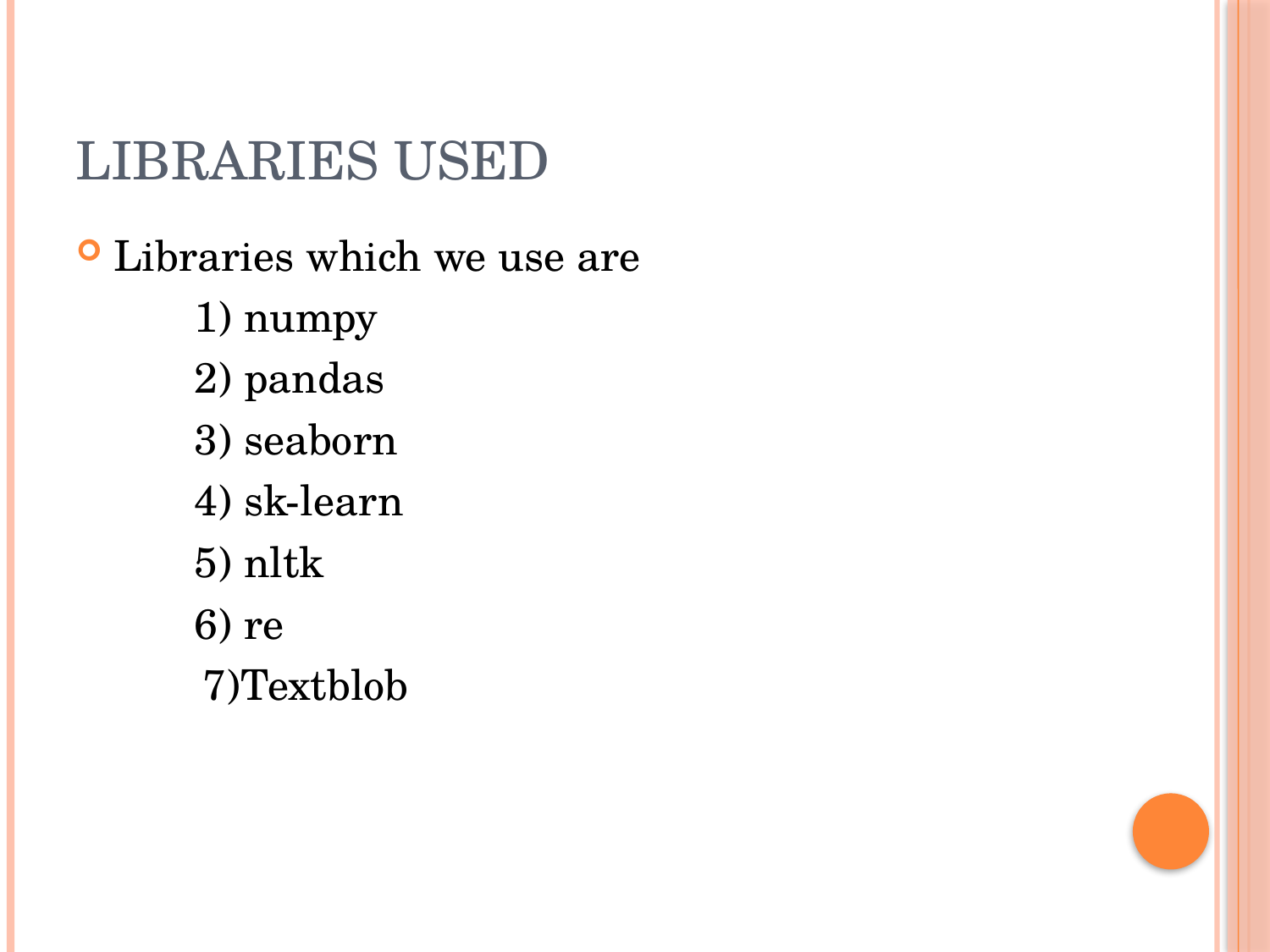

# Libraries Used
Libraries which we use are
          1) numpy
          2) pandas
          3) seaborn
          4) sk-learn
          5) nltk
          6) re
	7)Textblob